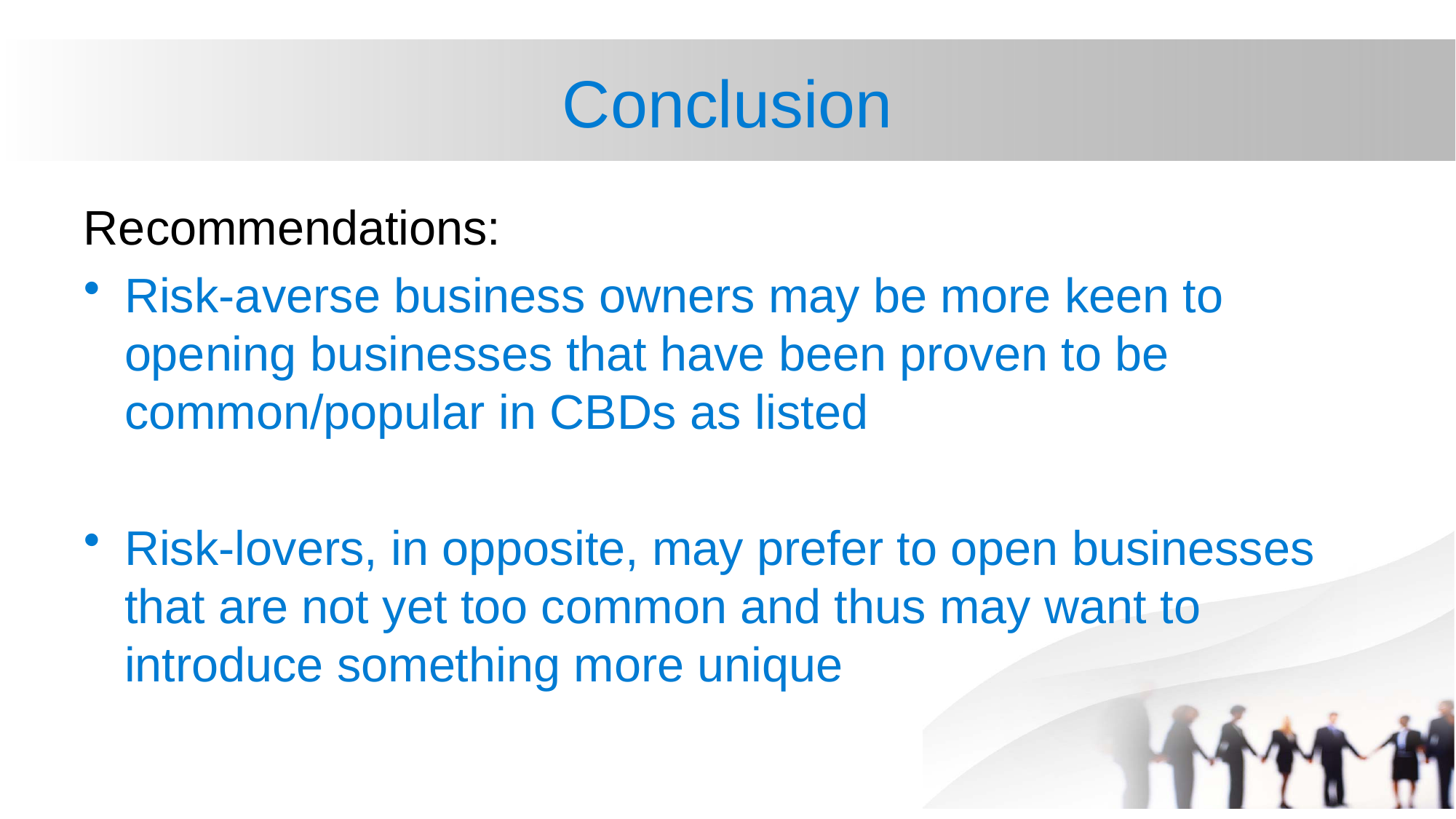

# Conclusion
Recommendations:​
Risk-averse business owners may be more keen to opening businesses that have been proven to be common/popular in CBDs as listed

Risk-lovers, in opposite, may prefer to open businesses that are not yet too common and thus may want to introduce something more unique